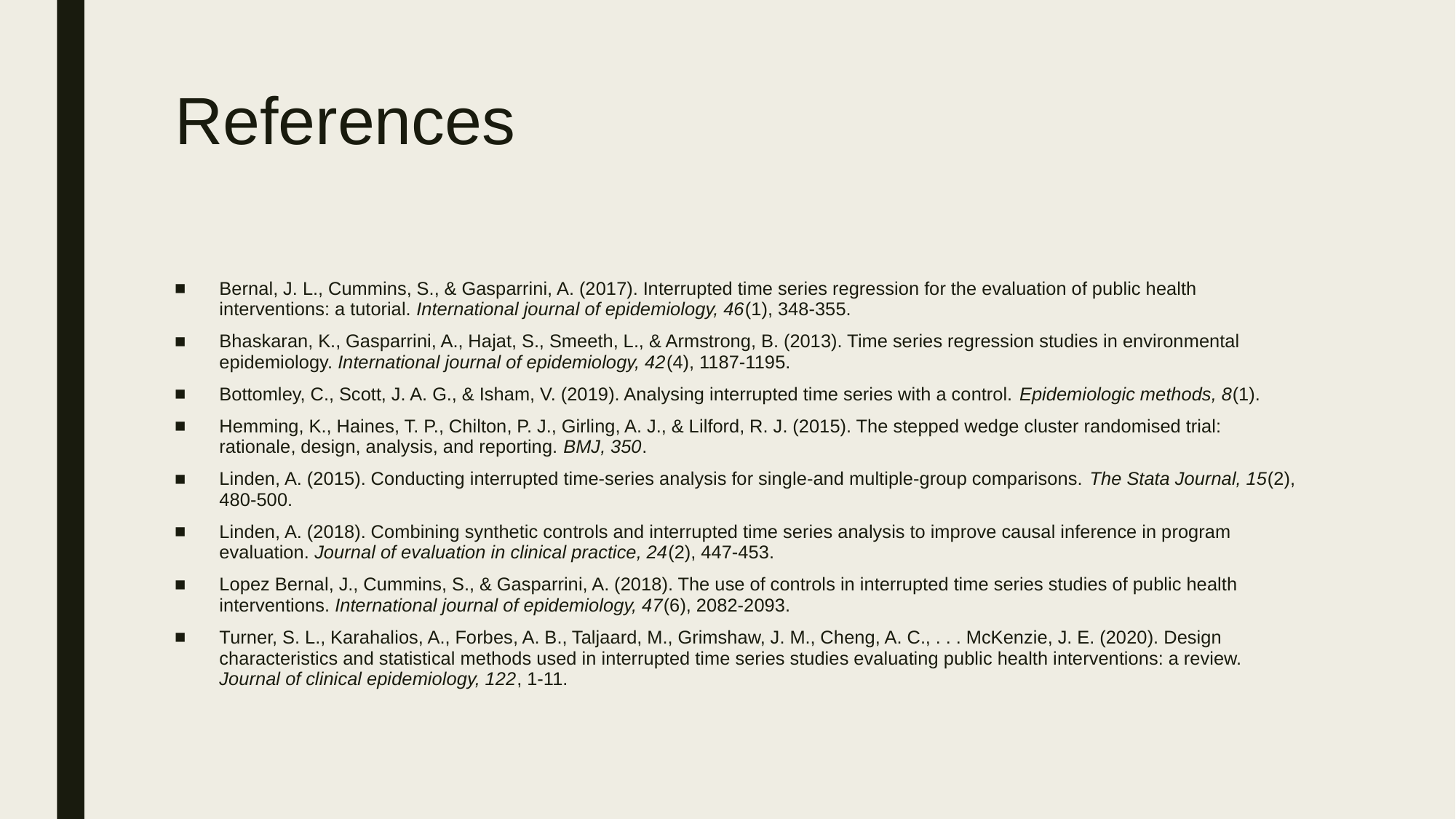

# References
Bernal, J. L., Cummins, S., & Gasparrini, A. (2017). Interrupted time series regression for the evaluation of public health interventions: a tutorial. International journal of epidemiology, 46(1), 348-355.
Bhaskaran, K., Gasparrini, A., Hajat, S., Smeeth, L., & Armstrong, B. (2013). Time series regression studies in environmental epidemiology. International journal of epidemiology, 42(4), 1187-1195.
Bottomley, C., Scott, J. A. G., & Isham, V. (2019). Analysing interrupted time series with a control. Epidemiologic methods, 8(1).
Hemming, K., Haines, T. P., Chilton, P. J., Girling, A. J., & Lilford, R. J. (2015). The stepped wedge cluster randomised trial: rationale, design, analysis, and reporting. BMJ, 350.
Linden, A. (2015). Conducting interrupted time-series analysis for single-and multiple-group comparisons. The Stata Journal, 15(2), 480-500.
Linden, A. (2018). Combining synthetic controls and interrupted time series analysis to improve causal inference in program evaluation. Journal of evaluation in clinical practice, 24(2), 447-453.
Lopez Bernal, J., Cummins, S., & Gasparrini, A. (2018). The use of controls in interrupted time series studies of public health interventions. International journal of epidemiology, 47(6), 2082-2093.
Turner, S. L., Karahalios, A., Forbes, A. B., Taljaard, M., Grimshaw, J. M., Cheng, A. C., . . . McKenzie, J. E. (2020). Design characteristics and statistical methods used in interrupted time series studies evaluating public health interventions: a review. Journal of clinical epidemiology, 122, 1-11.